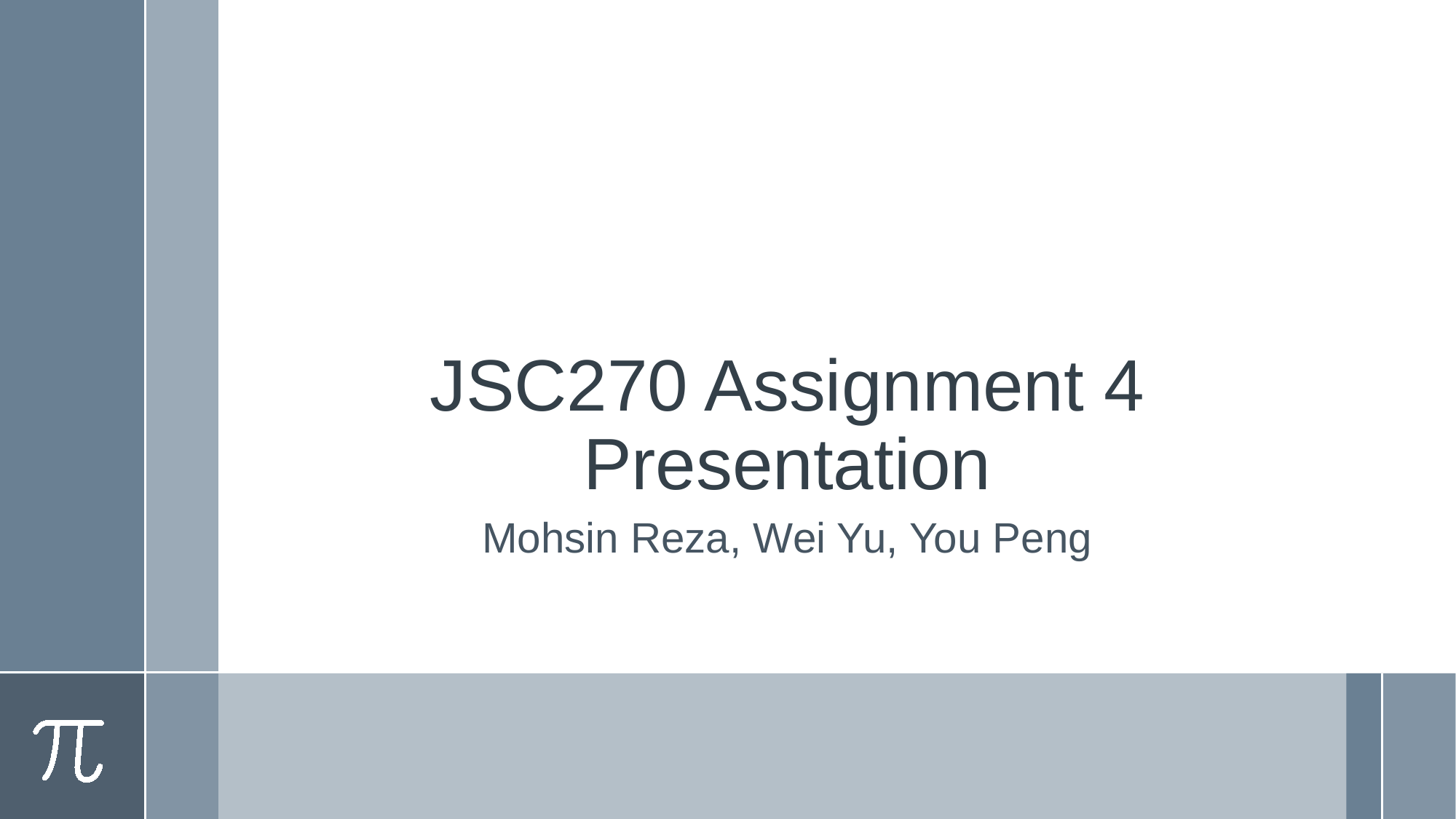

# JSC270 Assignment 4 Presentation
Mohsin Reza, Wei Yu, You Peng